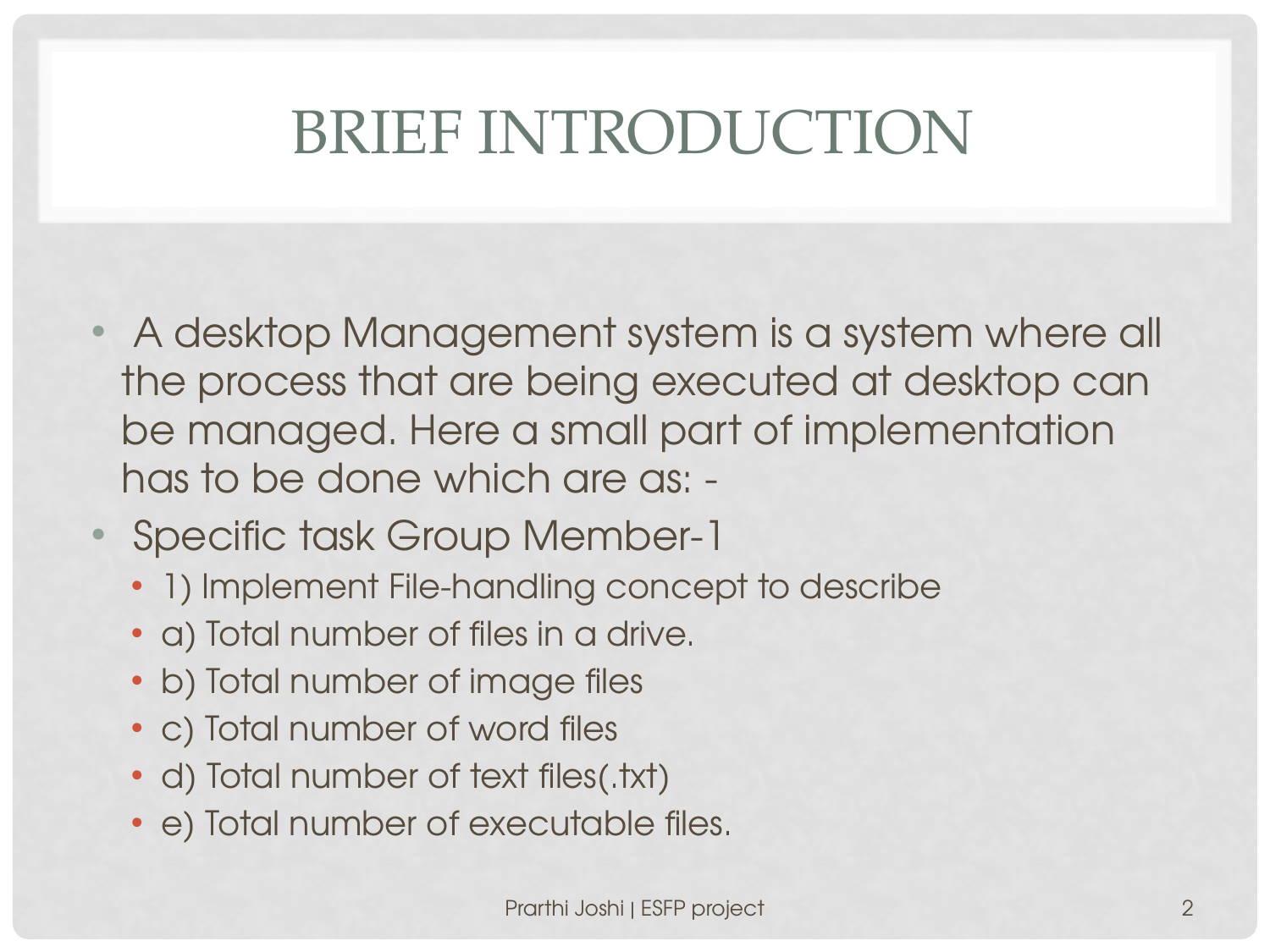

# Brief introduction

 A desktop Management system is a system where all the process that are being executed at desktop can be managed. Here a small part of implementation has to be done which are as: -
 Specific task Group Member-1
1) Implement File-handling concept to describe
a) Total number of files in a drive.
b) Total number of image files
c) Total number of word files
d) Total number of text files(.txt)
e) Total number of executable files.
Prarthi Joshi | ESFP project
2